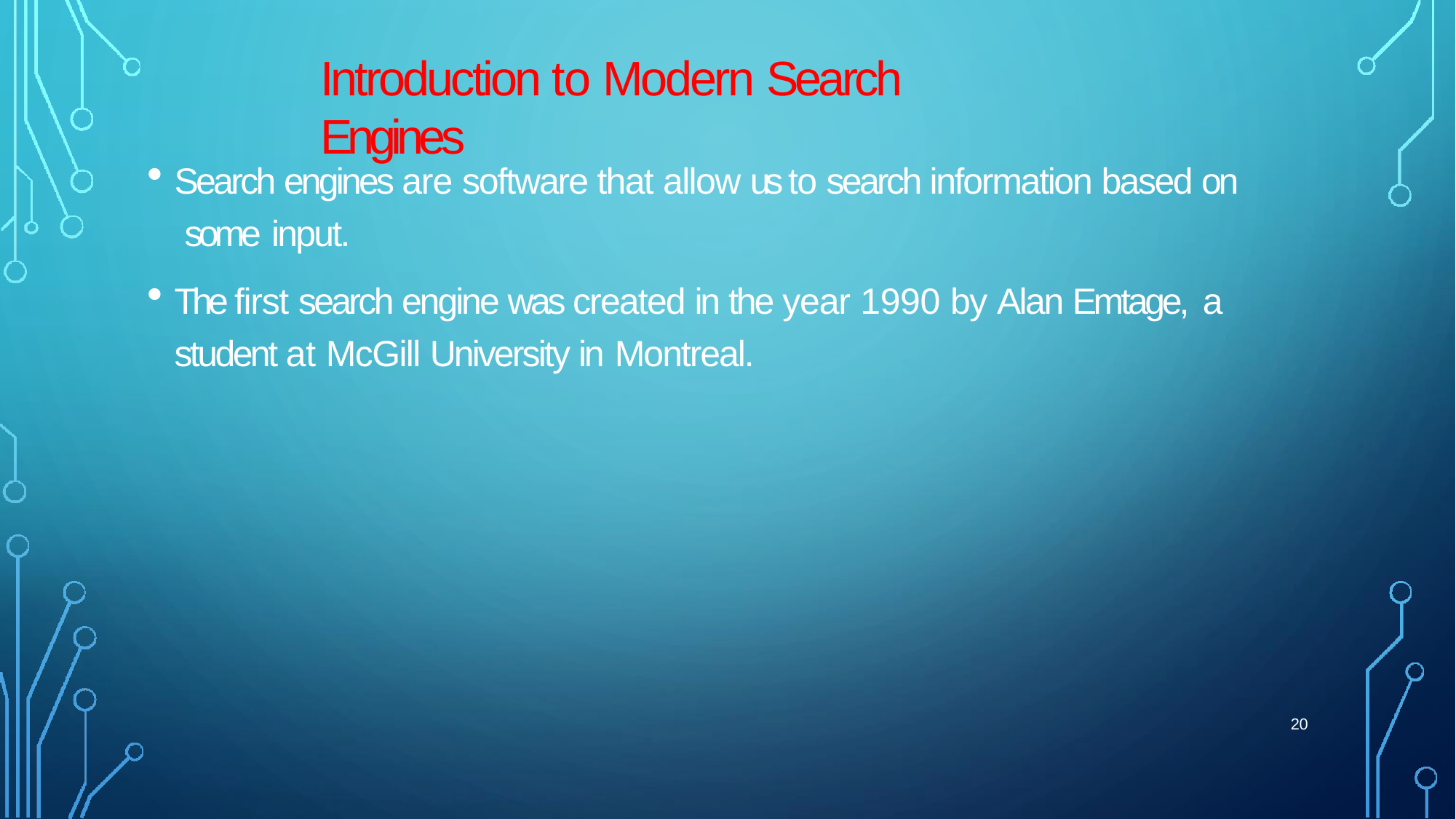

# Introduction to Modern Search Engines
Search engines are software that allow us to search information based on  some input.
The first search engine was created in the year 1990 by Alan Emtage, a
student at McGill University in Montreal.
20